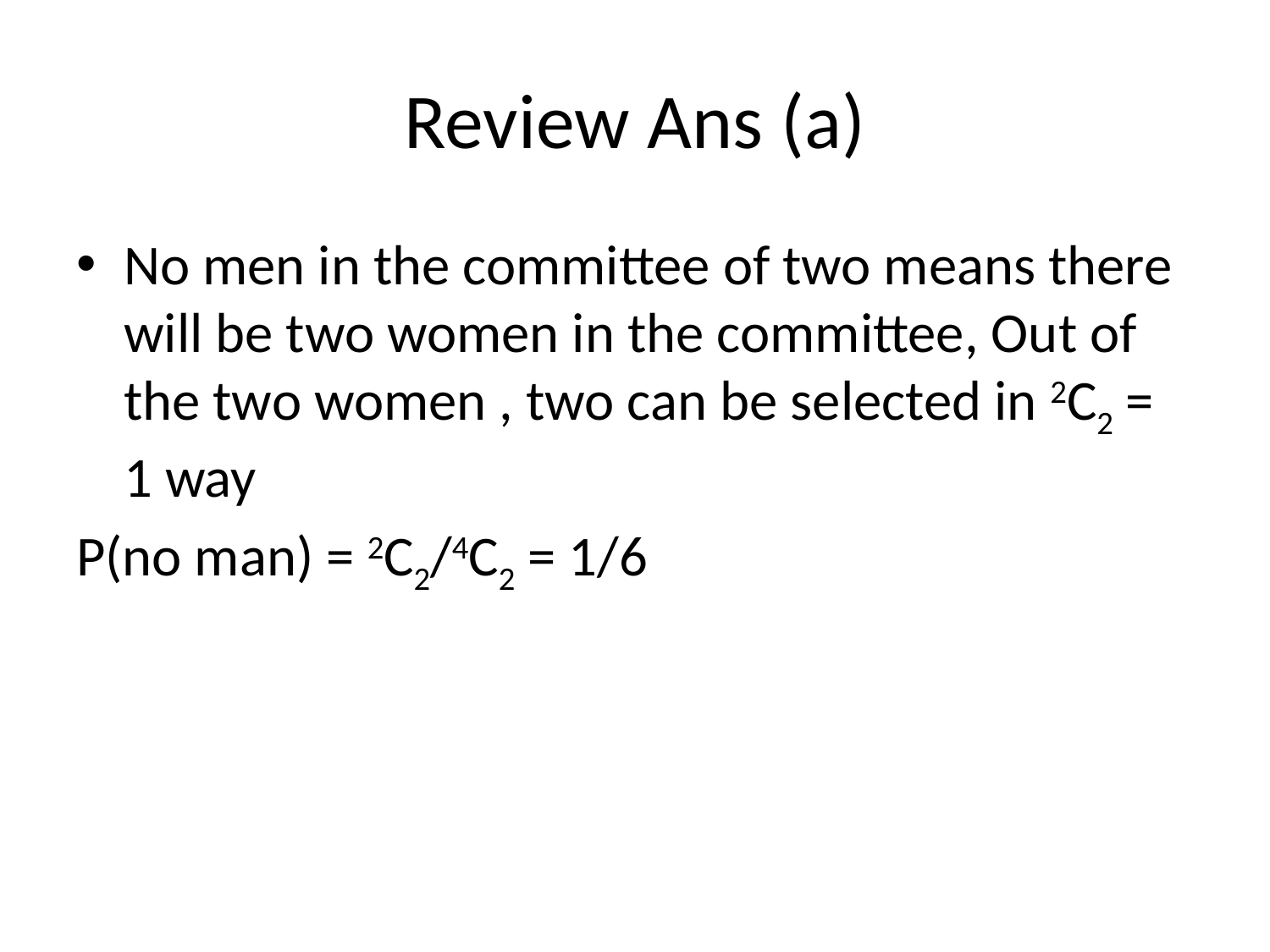

# Review Ans (a)
No men in the committee of two means there will be two women in the committee, Out of the two women , two can be selected in 2C2 = 1 way
P(no man) = 2C2/4C2 = 1/6